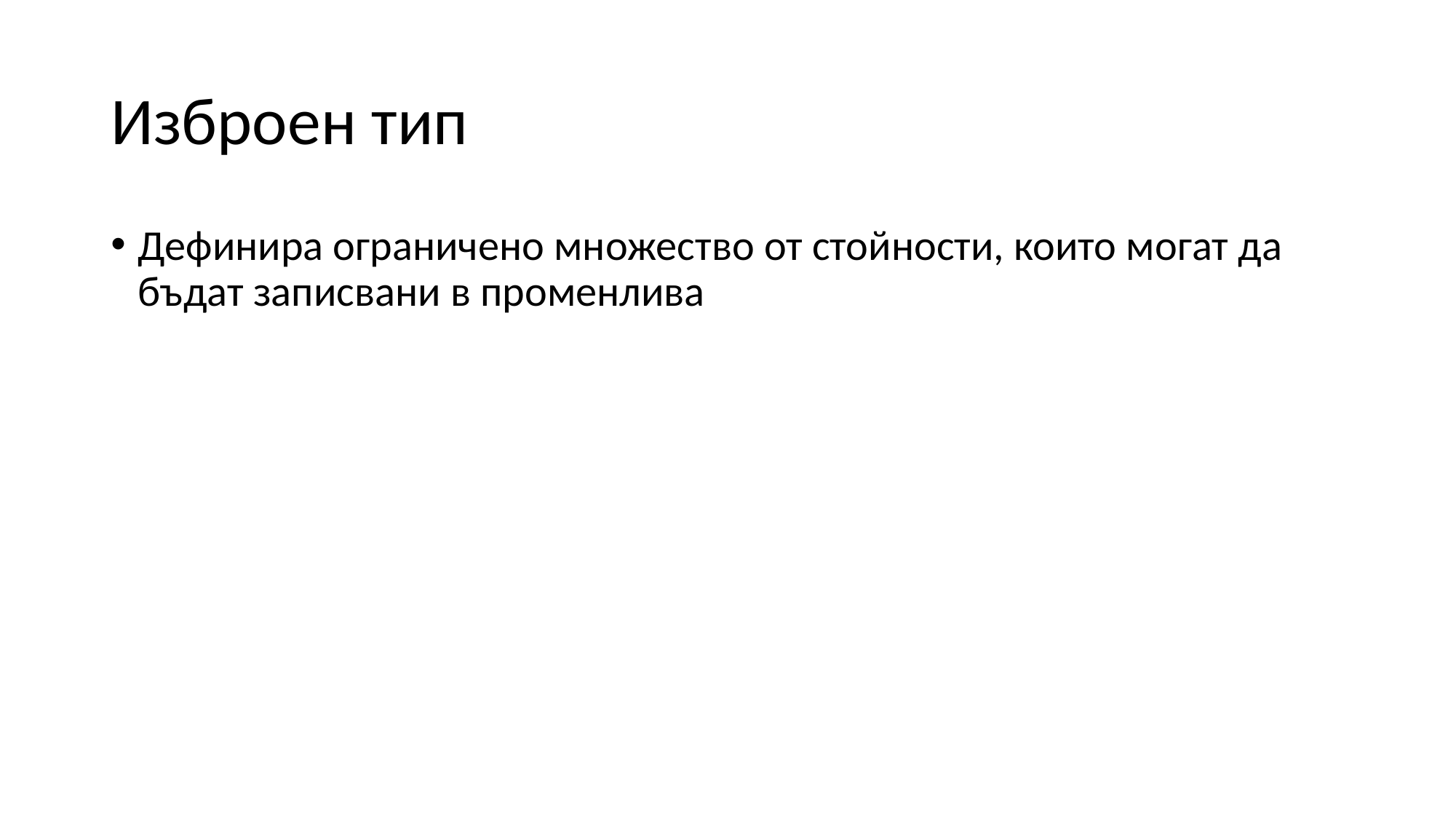

# Изброен тип
Дефинира ограничено множество от стойности, които могат да бъдат записвани в променлива